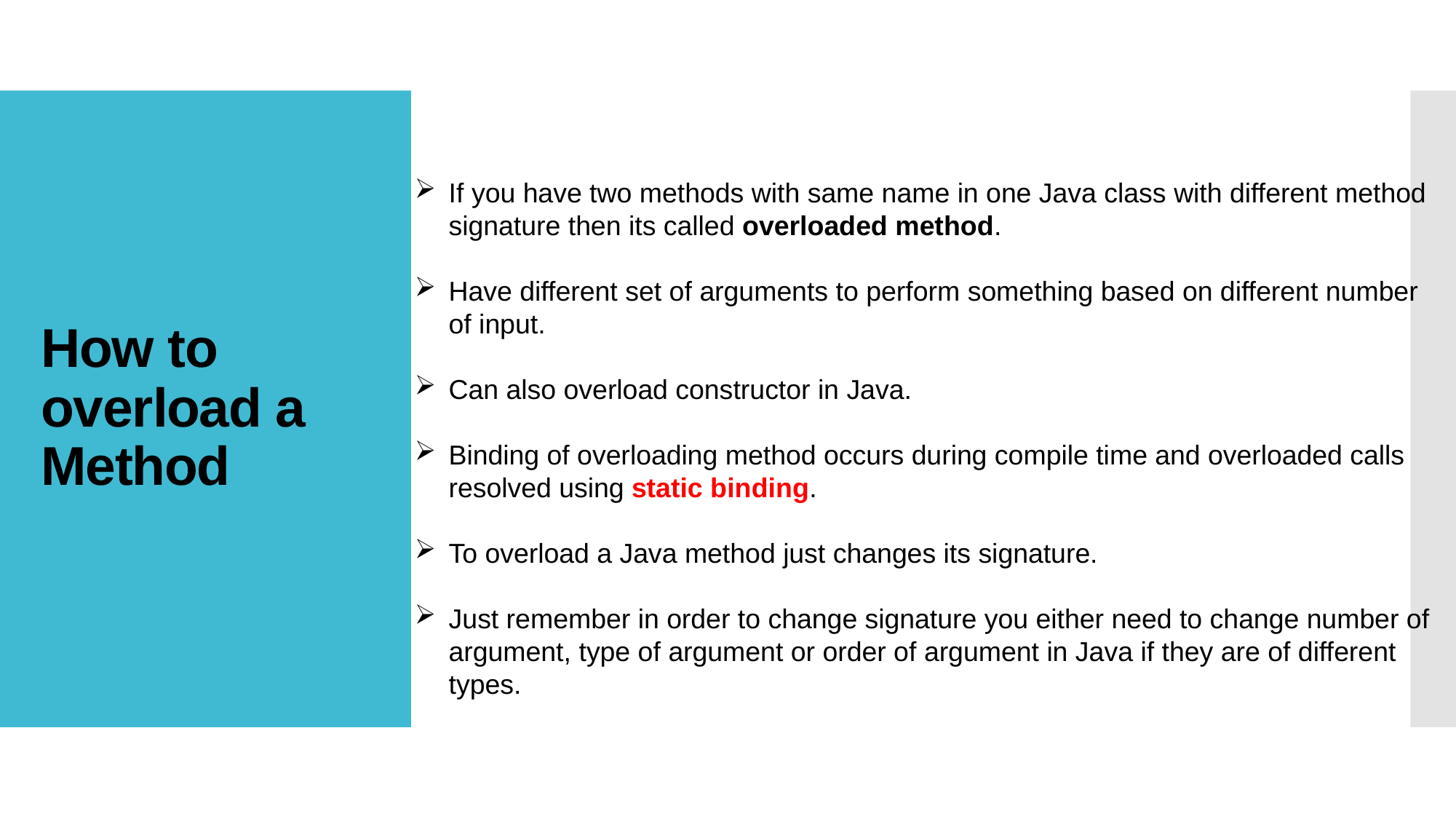

# How to overload a Method
If you have two methods with same name in one Java class with different method signature then its called overloaded method.

Have different set of arguments to perform something based on different number of input.

Can also overload constructor in Java.

Binding of overloading method occurs during compile time and overloaded calls resolved using static binding.

To overload a Java method just changes its signature.

Just remember in order to change signature you either need to change number of argument, type of argument or order of argument in Java if they are of different types.